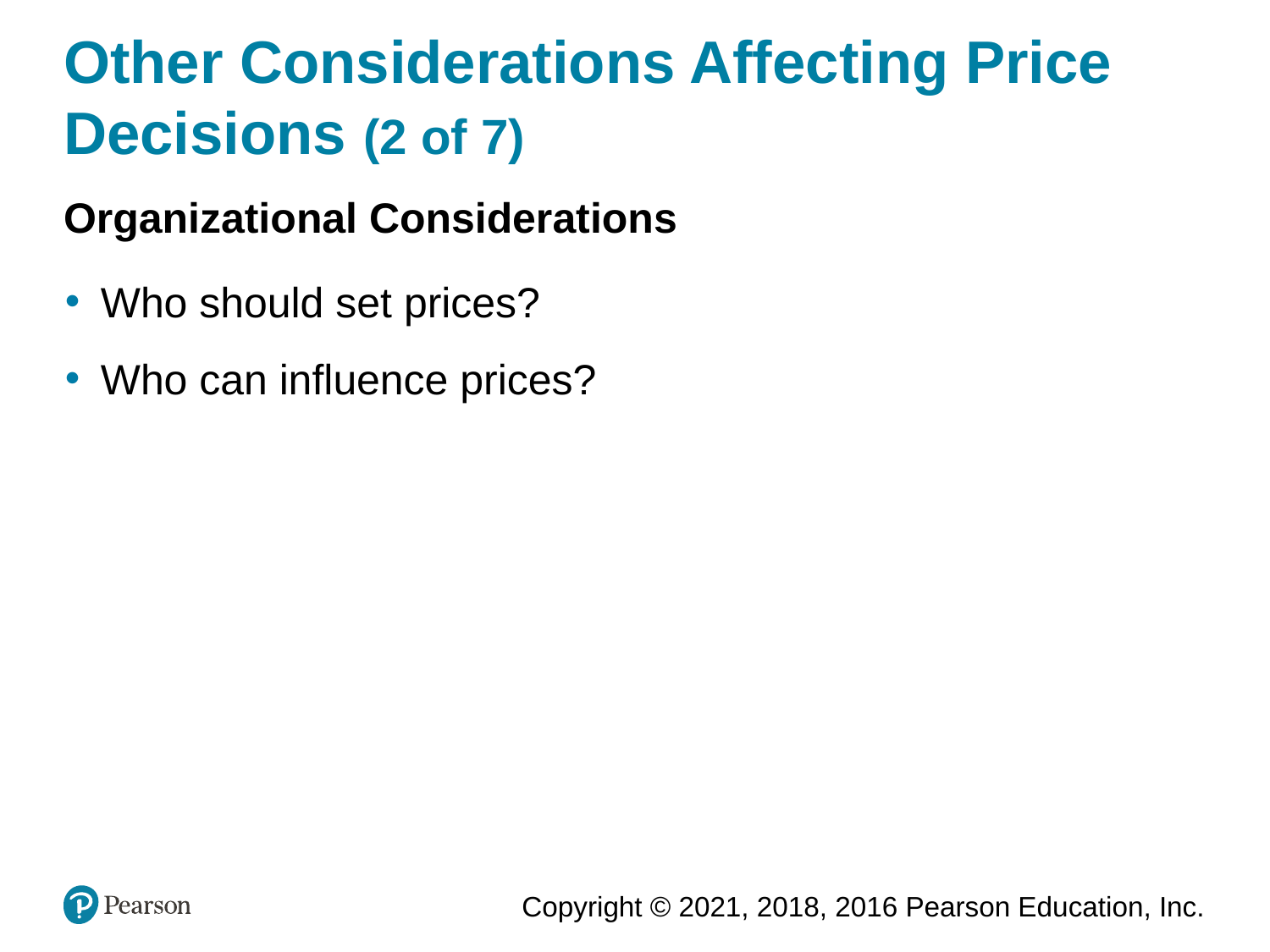

# Other Considerations Affecting Price Decisions (2 of 7)
Organizational Considerations
Who should set prices?
Who can influence prices?